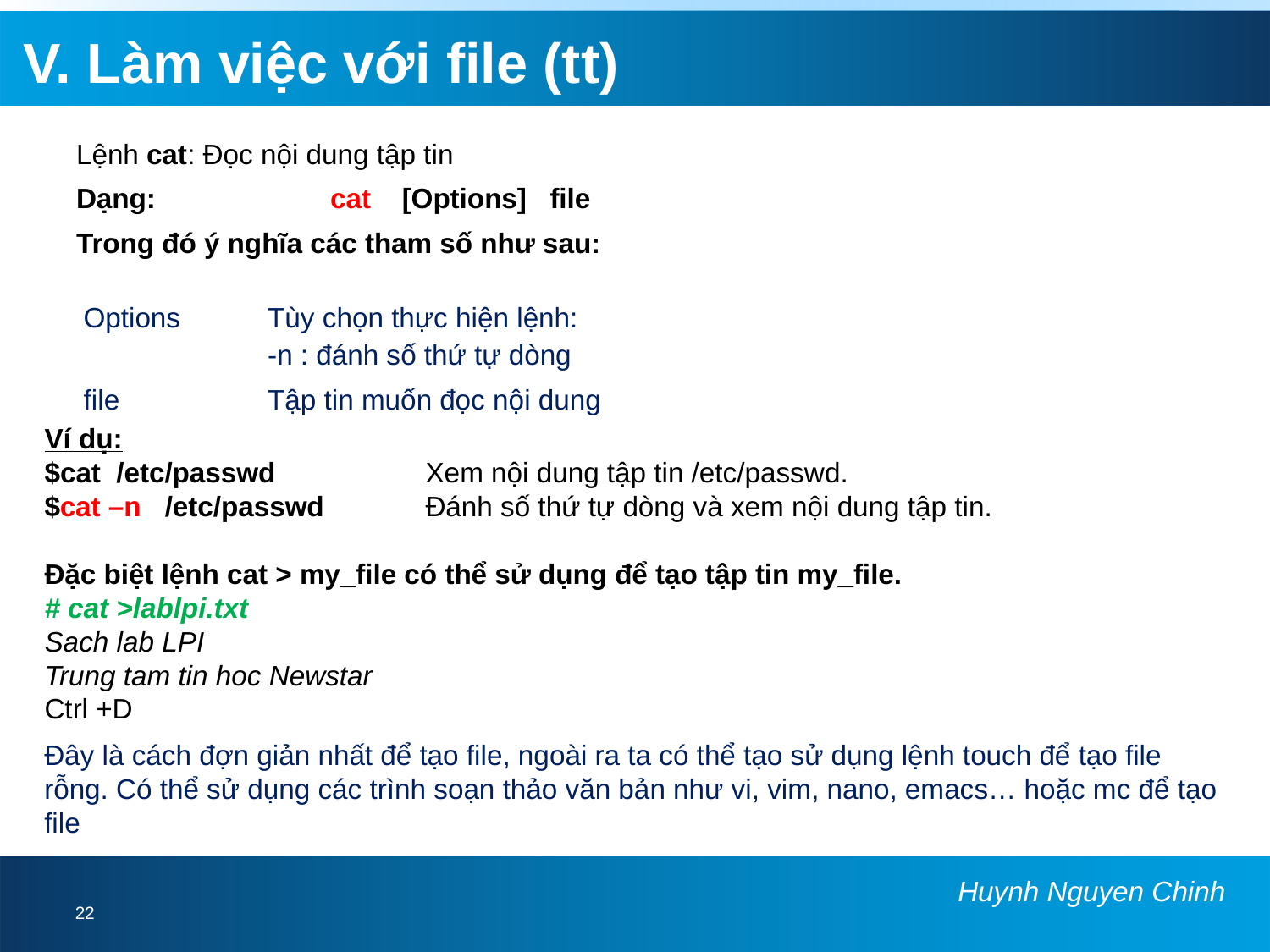

V. Làm việc với file (tt)

Lệnh cat: Đọc nội dung tập tin
Dạng:		cat    [Options]   file
Trong đó ý nghĩa các tham số như sau:
| Options | Tùy chọn thực hiện lệnh: -n : đánh số thứ tự dòng |
| --- | --- |
| file | Tập tin muốn đọc nội dung |
Ví dụ:
$cat  /etc/passwd		Xem nội dung tập tin /etc/passwd.
$cat –n   /etc/passwd	Đánh số thứ tự dòng và xem nội dung tập tin.

Đặc biệt lệnh cat > my_file có thể sử dụng để tạo tập tin my_file.
# cat >lablpi.txt
Sach lab LPI
Trung tam tin hoc Newstar
Ctrl +D

Đây là cách đợn giản nhất để tạo file, ngoài ra ta có thể tạo sử dụng lệnh touch để tạo file rỗng. Có thể sử dụng các trình soạn thảo văn bản như vi, vim, nano, emacs… hoặc mc để tạo file